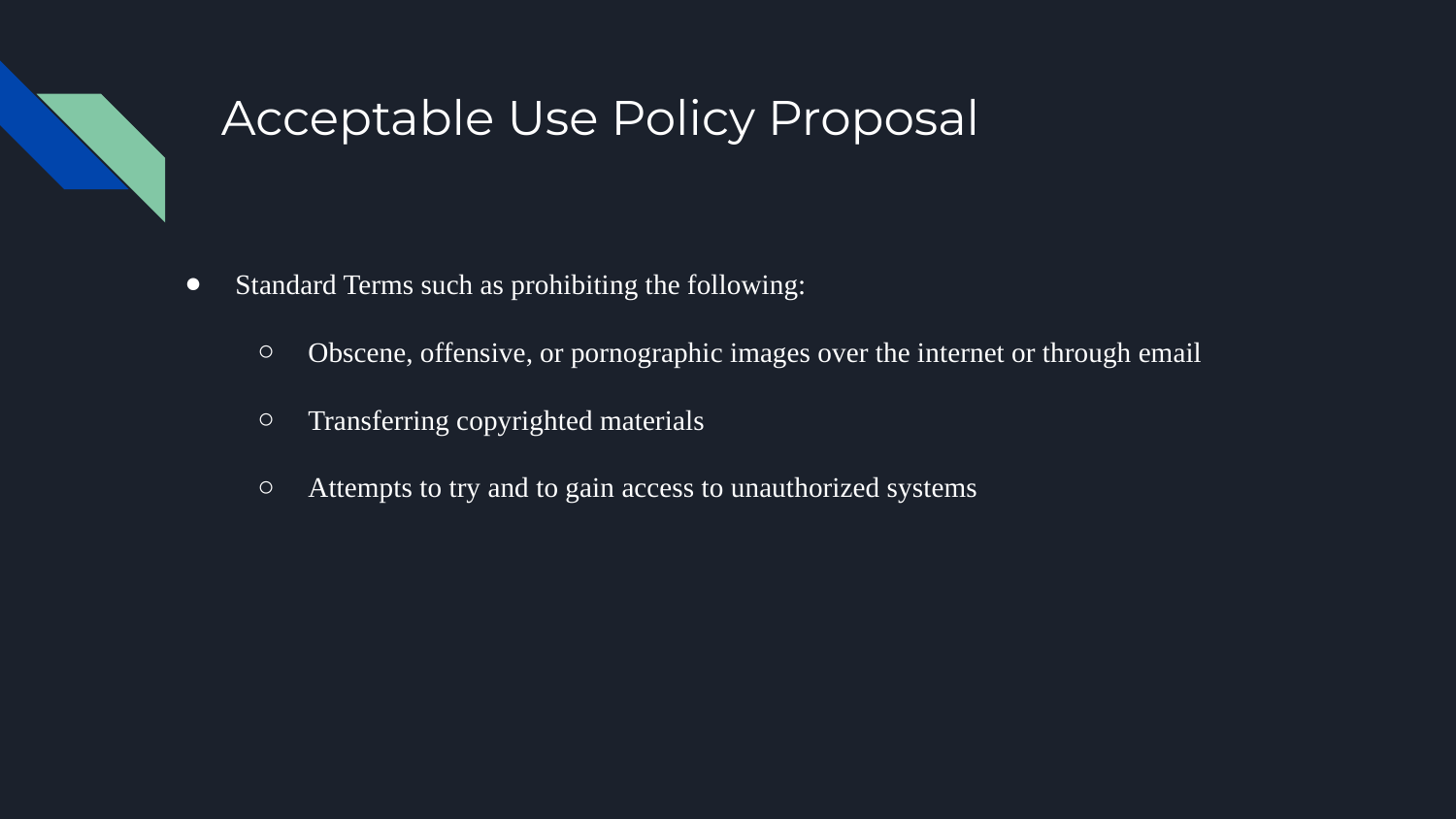

# Acceptable Use Policy Proposal
Standard Terms such as prohibiting the following:
Obscene, offensive, or pornographic images over the internet or through email
Transferring copyrighted materials
Attempts to try and to gain access to unauthorized systems